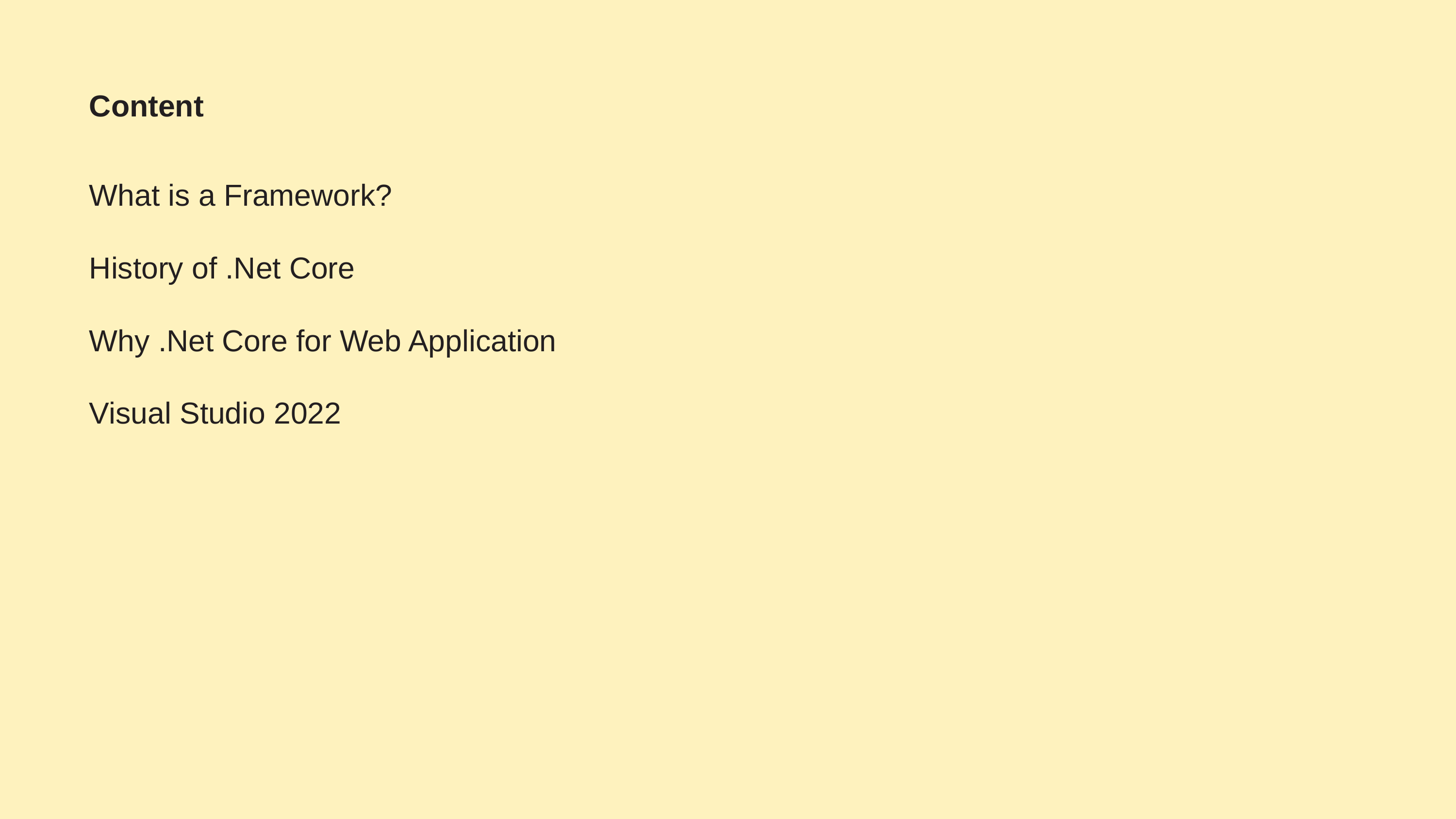

# Content
What is a Framework?

History of .Net Core

Why .Net Core for Web Application

Visual Studio 2022